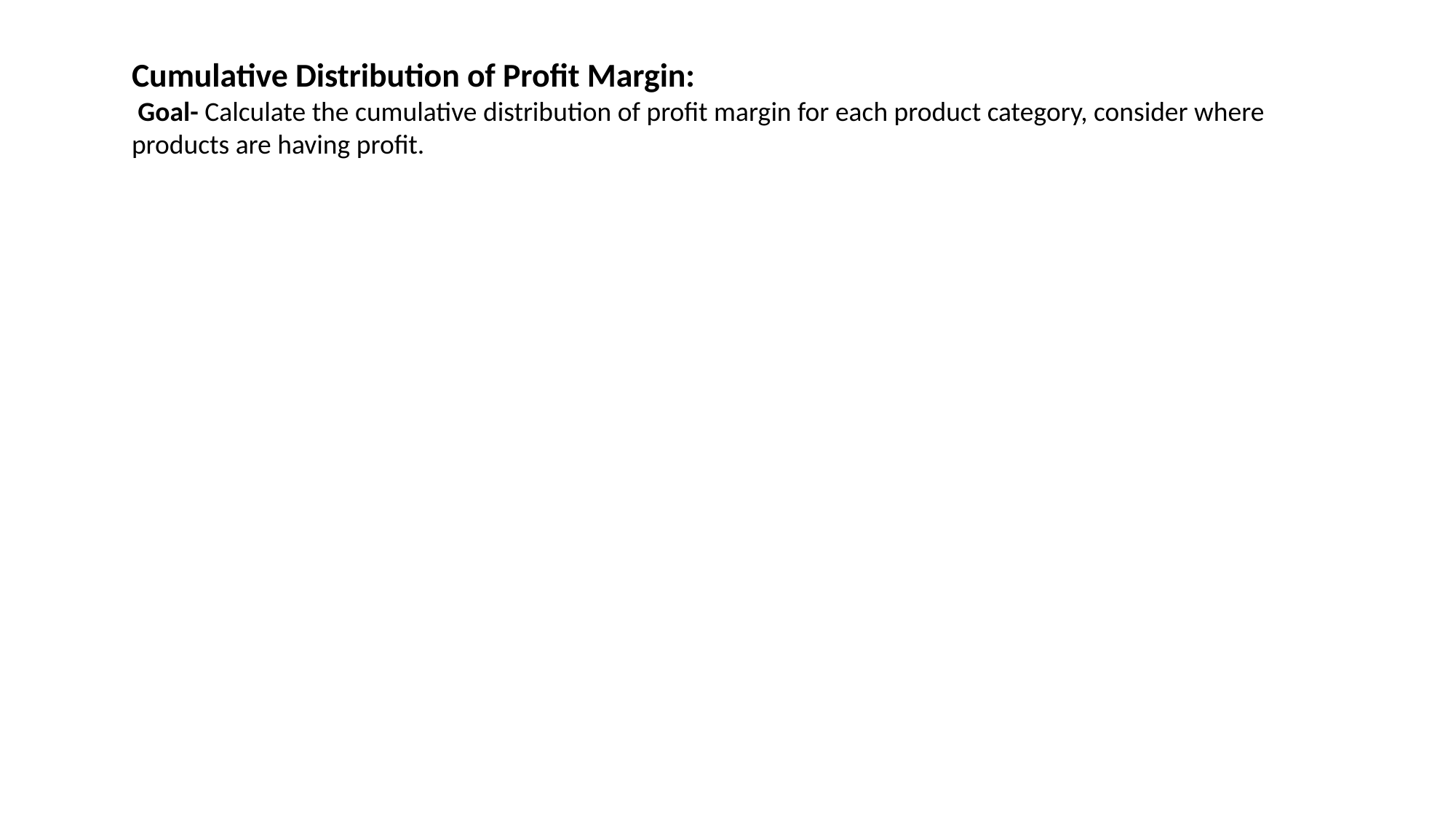

# Cumulative Distribution of Profit Margin: Goal- Calculate the cumulative distribution of profit margin for each product category, consider where products are having profit.